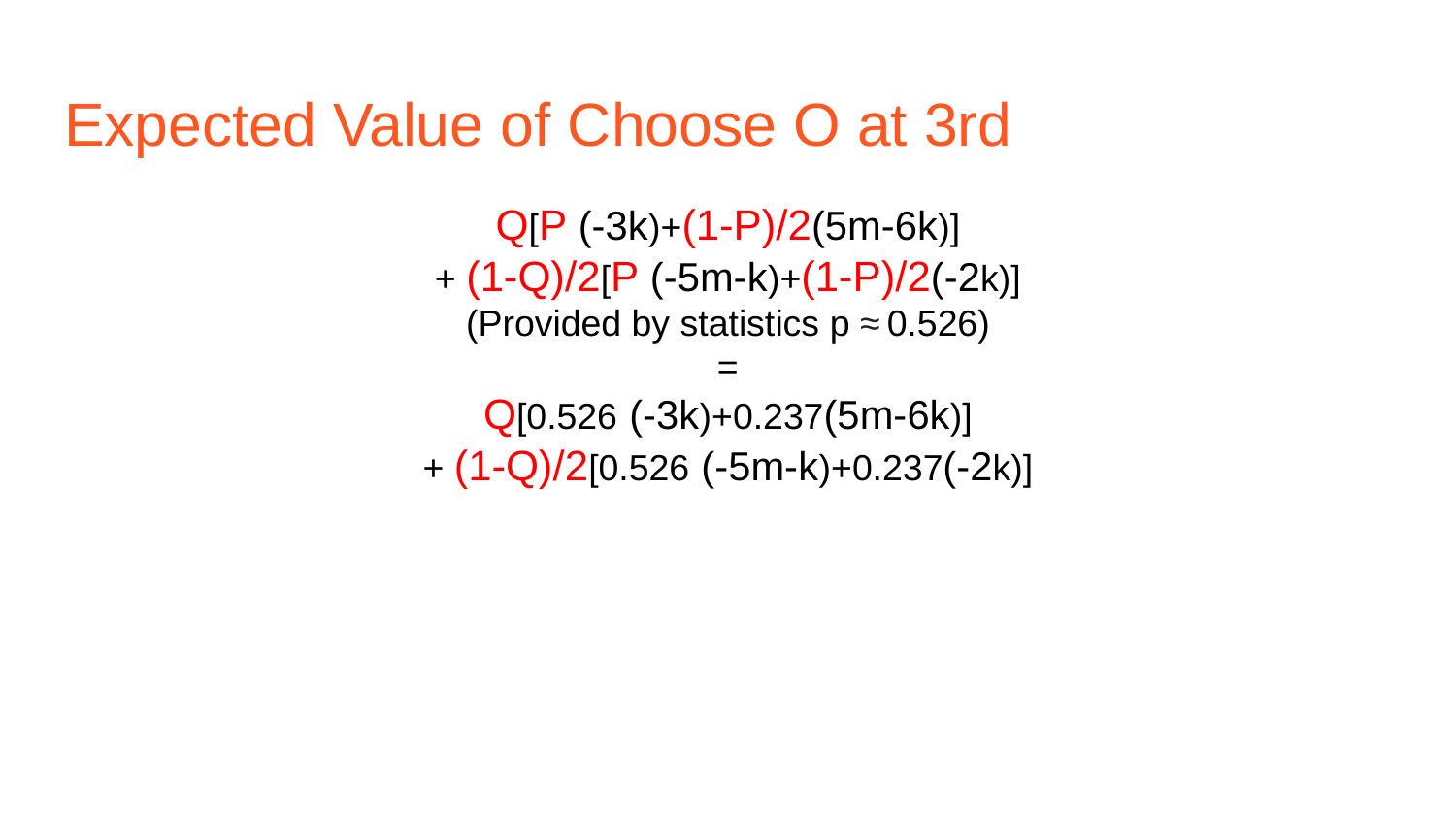

# Expected Value of Choose O at 3rd
Q[P (-3k)+(1-P)/2(5m-6k)]
+ (1-Q)/2[P (-5m-k)+(1-P)/2(-2k)]
(Provided by statistics p ≈ 0.526)
=
Q[0.526 (-3k)+0.237(5m-6k)]
+ (1-Q)/2[0.526 (-5m-k)+0.237(-2k)]